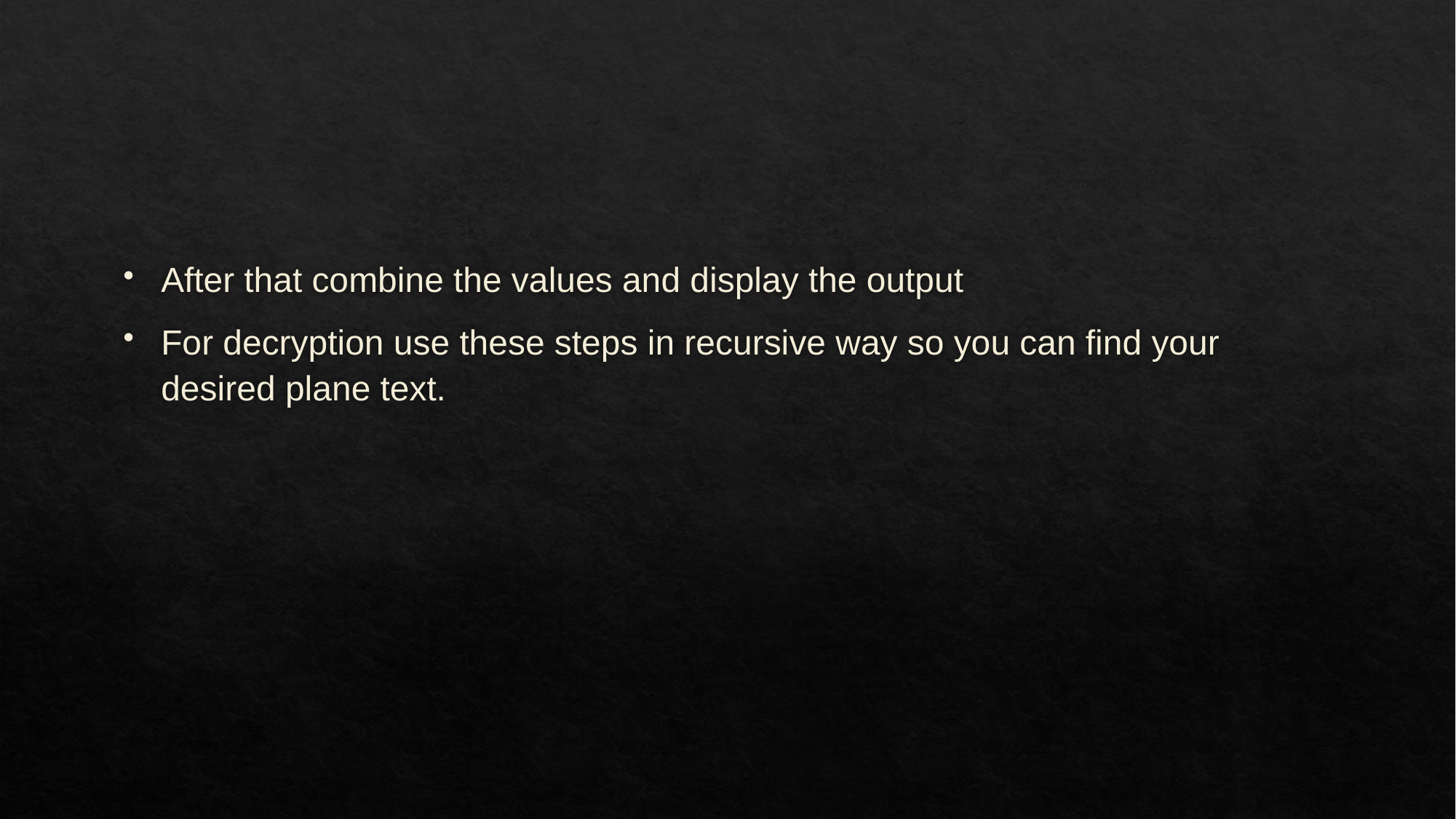

After that combine the values and display the output
For decryption use these steps in recursive way so you can find your desired plane text.